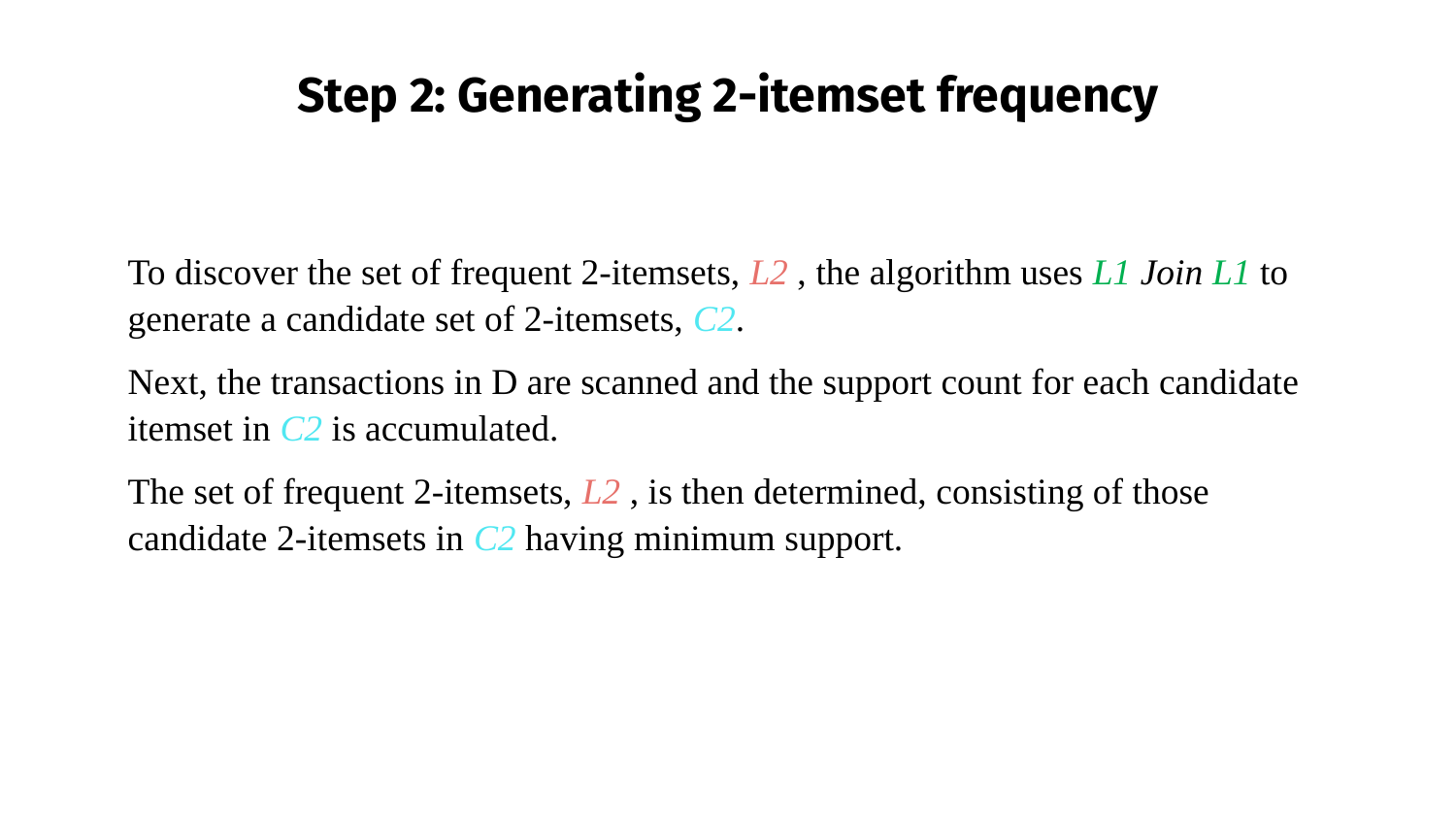

# Step 2: Generating 2-itemset frequency
To discover the set of frequent 2-itemsets, L2 , the algorithm uses L1 Join L1 to generate a candidate set of 2-itemsets, C2.
Next, the transactions in D are scanned and the support count for each candidate itemset in C2 is accumulated.
The set of frequent 2-itemsets, L2 , is then determined, consisting of those candidate 2-itemsets in C2 having minimum support.